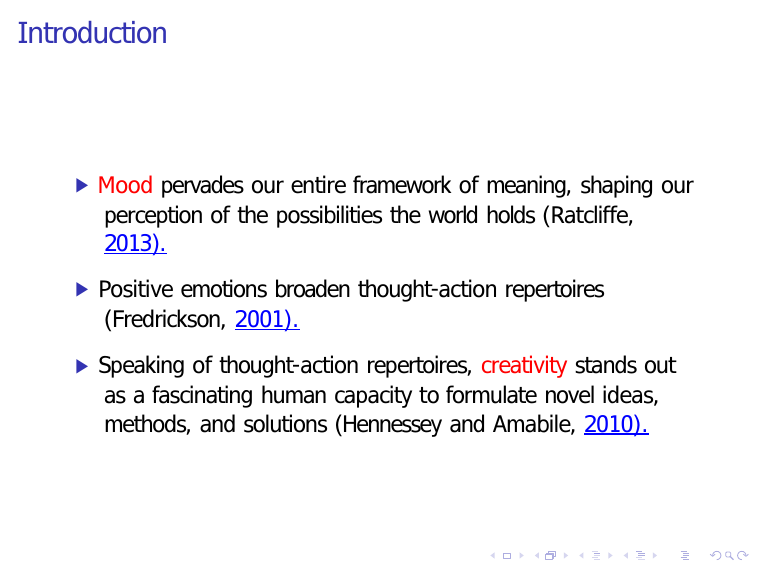

# Introduction
▶ Mood pervades our entire framework of meaning, shaping our perception of the possibilities the world holds (Ratcliffe, 2013).
▶ Positive emotions broaden thought-action repertoires (Fredrickson, 2001).
▶ Speaking of thought-action repertoires, creativity stands out as a fascinating human capacity to formulate novel ideas, methods, and solutions (Hennessey and Amabile, 2010).